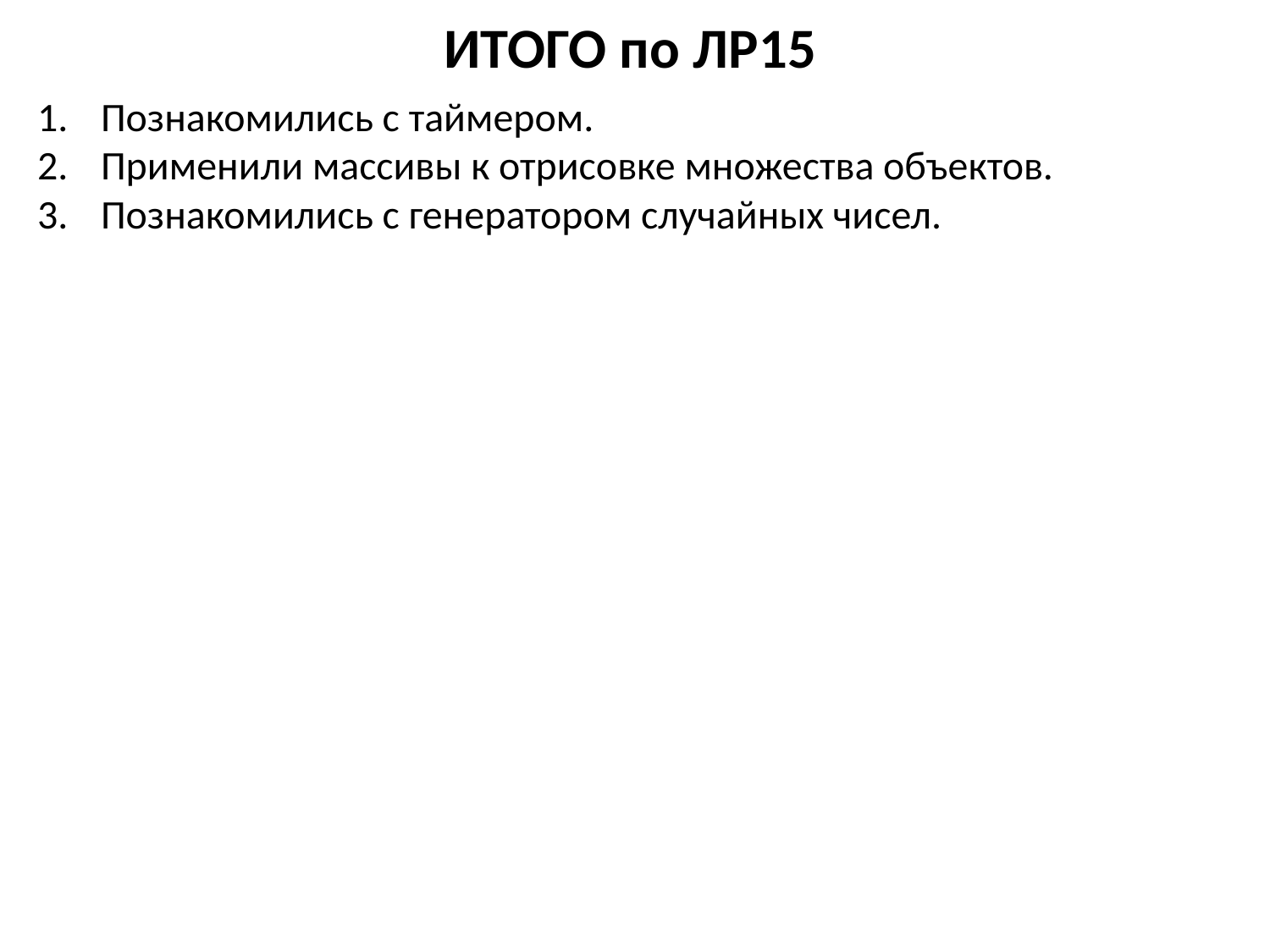

# ИТОГО по ЛР15
Познакомились с таймером.
Применили массивы к отрисовке множества объектов.
Познакомились с генератором случайных чисел.